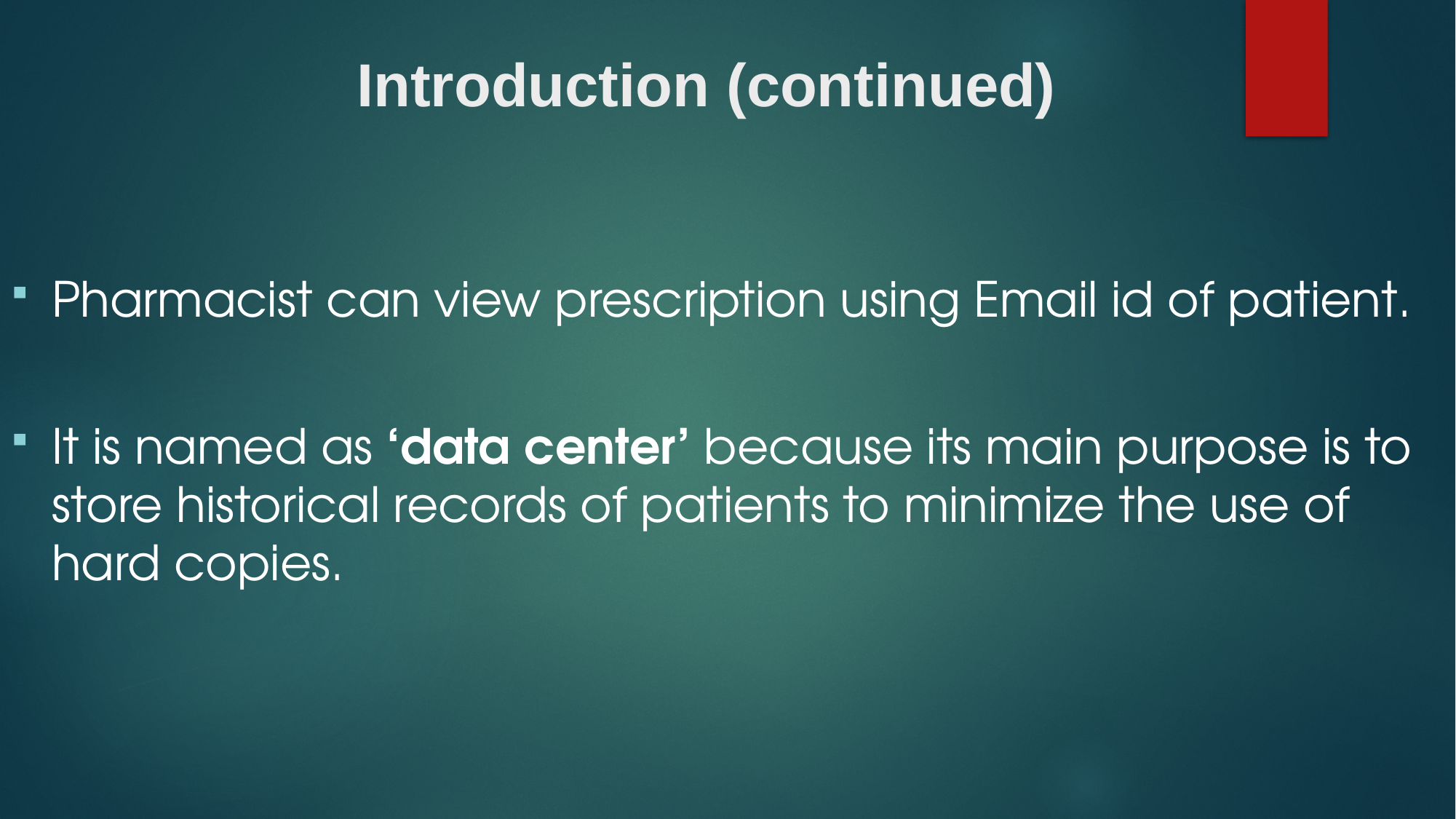

# Introduction (continued)

Pharmacist can view prescription using Email id of patient.

It is named as ‘data center’ because its main purpose is to store historical records of patients to minimize the use of hard copies.